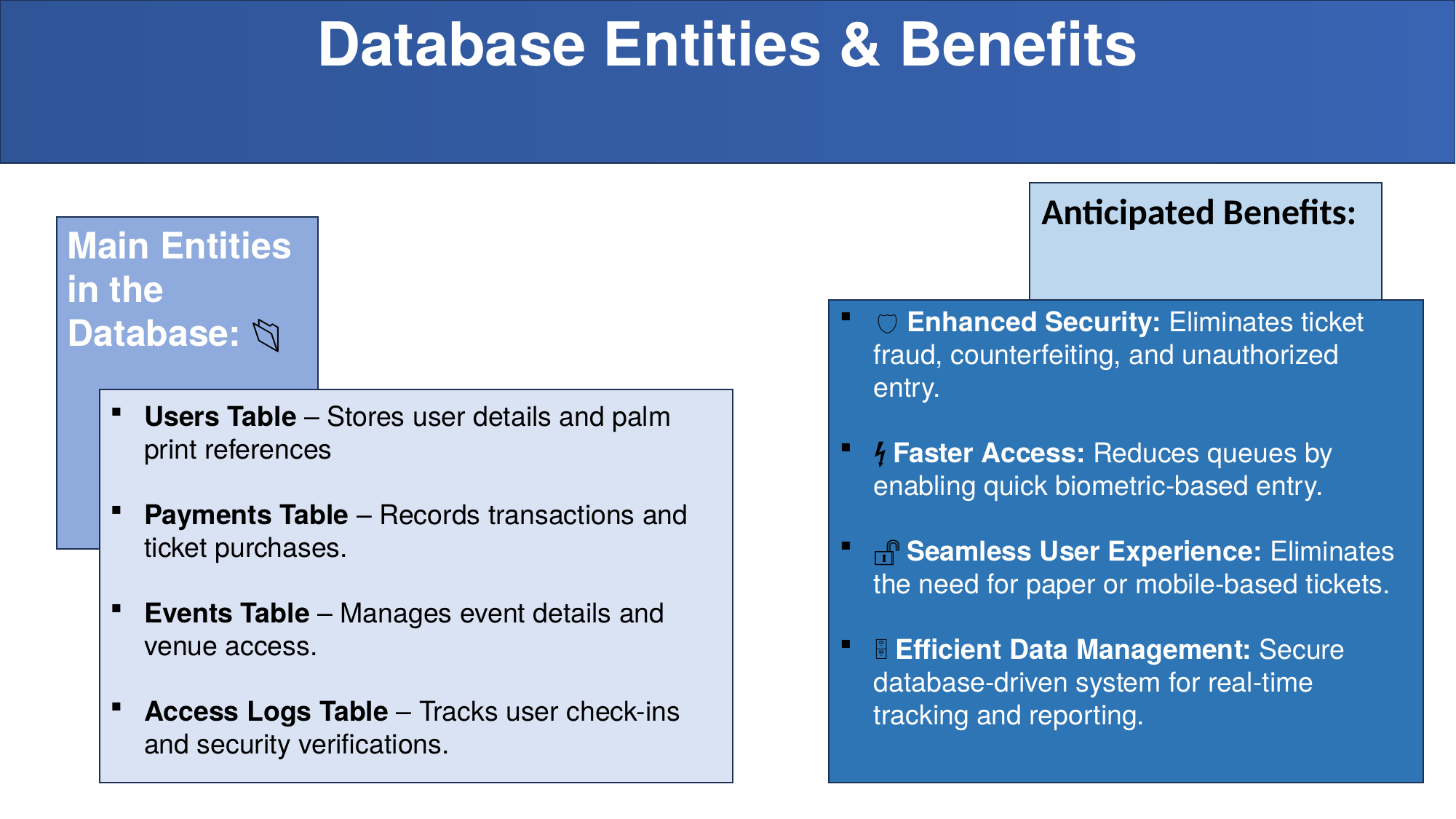

Database Entities & Benefits

Anticipated Benefits:

Main Entities in the Database: 📂

🛡️ Enhanced Security: Eliminates ticket fraud, counterfeiting, and unauthorized entry.

⚡ Faster Access: Reduces queues by enabling quick biometric-based entry.

🔓 Seamless User Experience: Eliminates the need for paper or mobile-based tickets.

🗄️ Efficient Data Management: Secure database-driven system for real-time tracking and reporting.

Users Table – Stores user details and palm print references

Payments Table – Records transactions and ticket purchases.

Events Table – Manages event details and venue access.

Access Logs Table – Tracks user check-ins and security verifications.